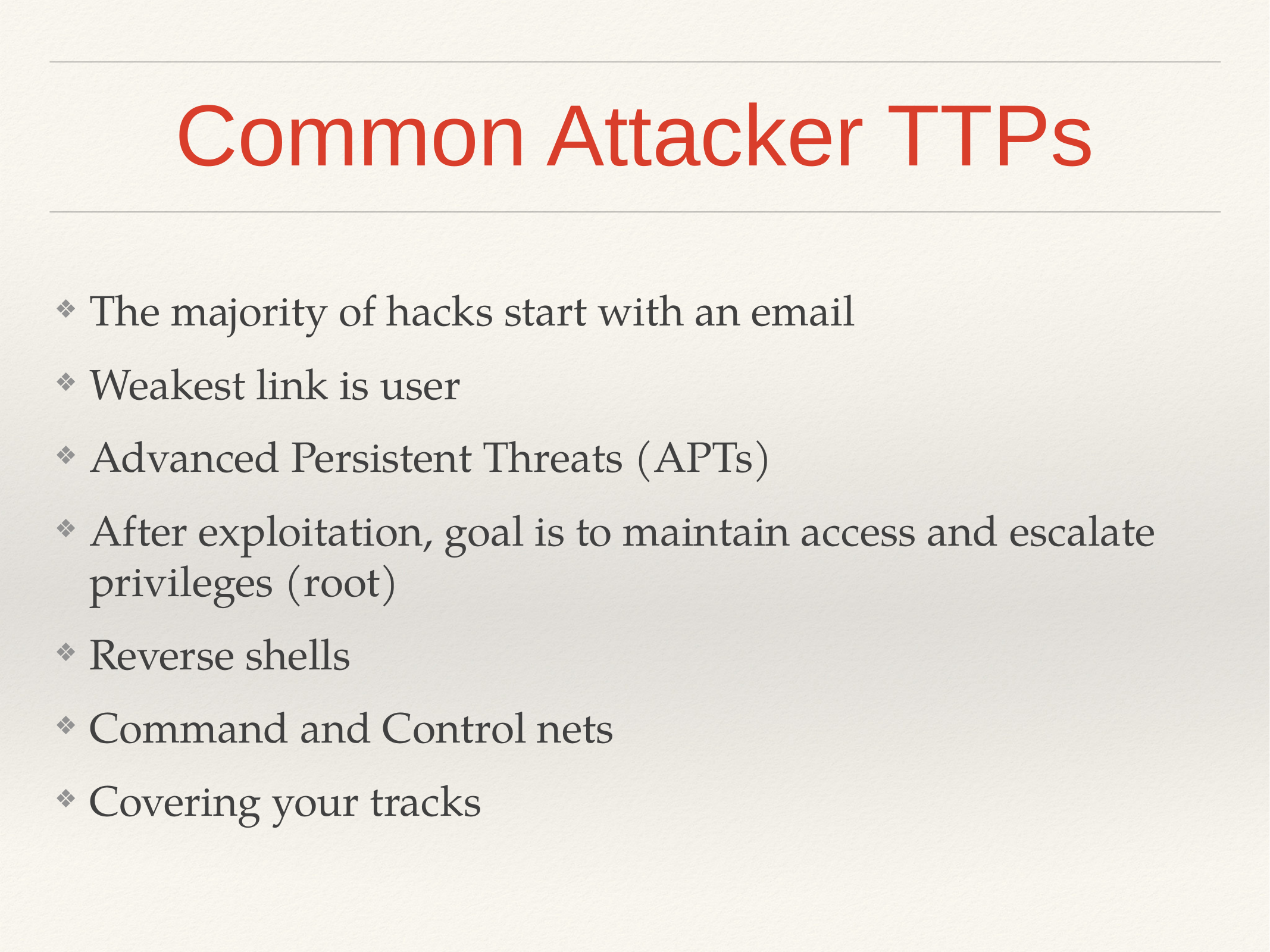

# Common Attacker TTPs
The majority of hacks start with an email
Weakest link is user
Advanced Persistent Threats (APTs)
After exploitation, goal is to maintain access and escalate privileges (root)
Reverse shells
Command and Control nets
Covering your tracks